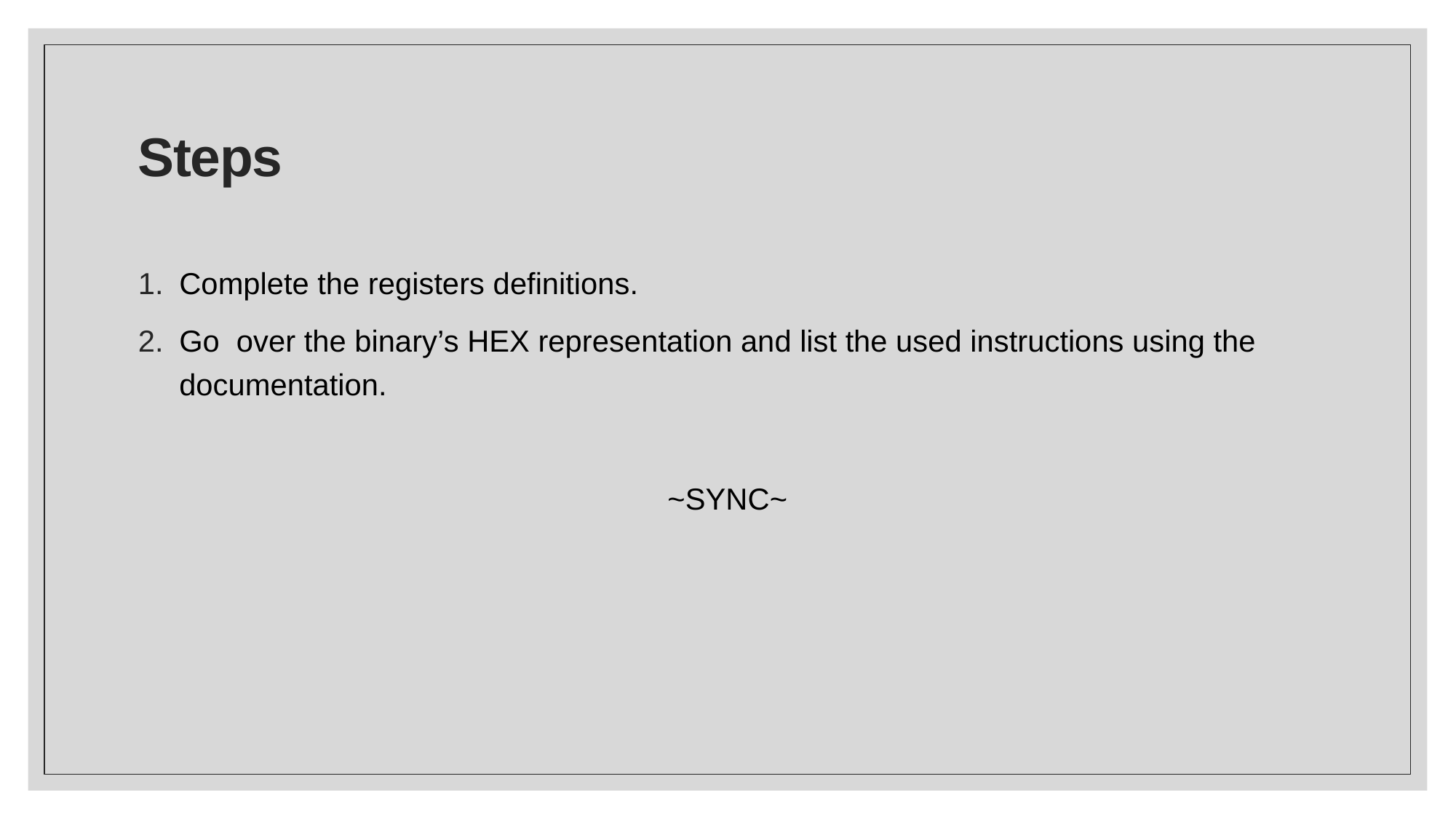

# Steps
Complete the registers definitions.
Go  over the binary’s HEX representation and list the used instructions using the documentation.

~SYNC~